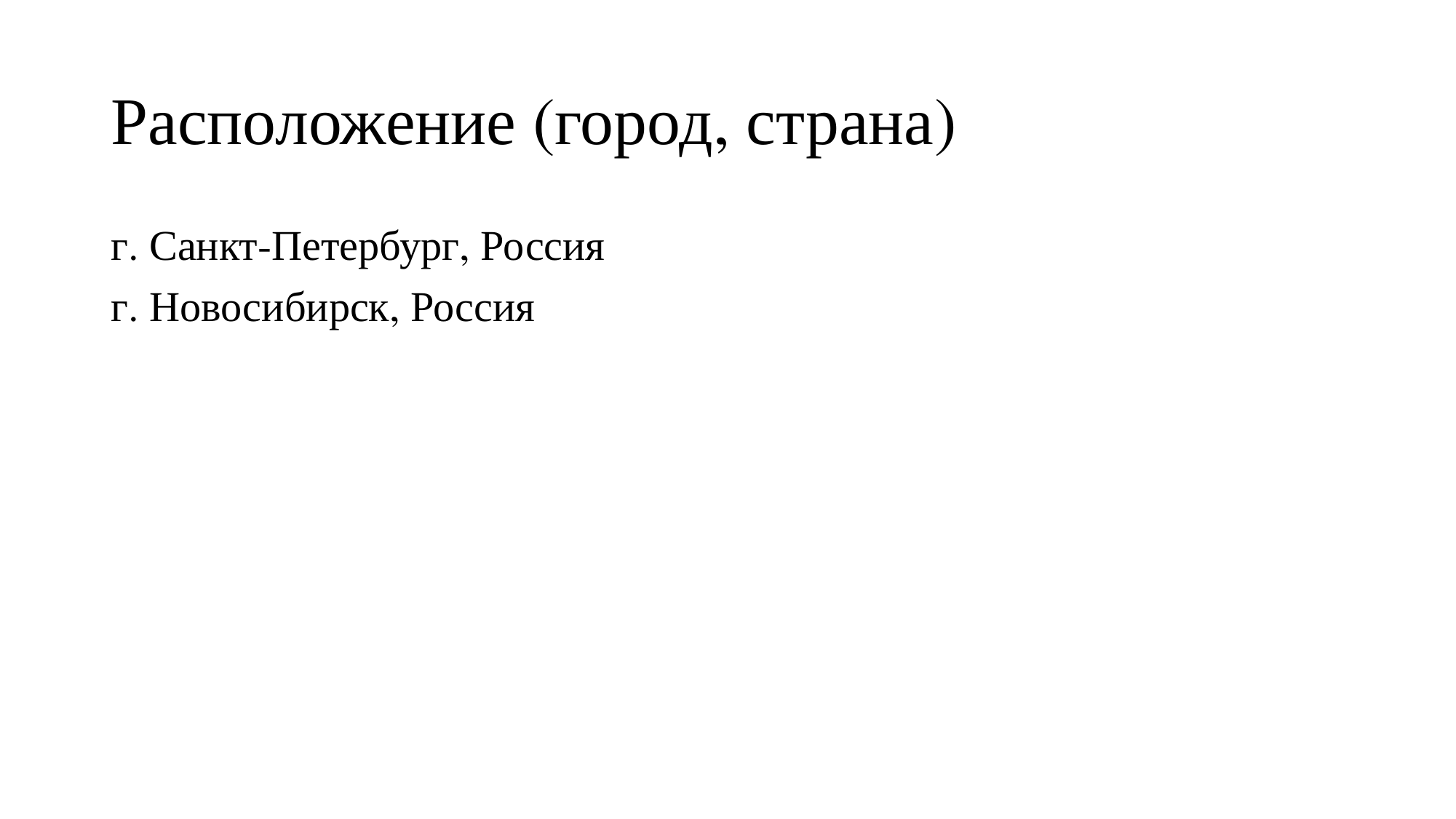

# Расположение (город, страна)
г. Санкт-Петербург, Россия
г. Новосибирск, Россия